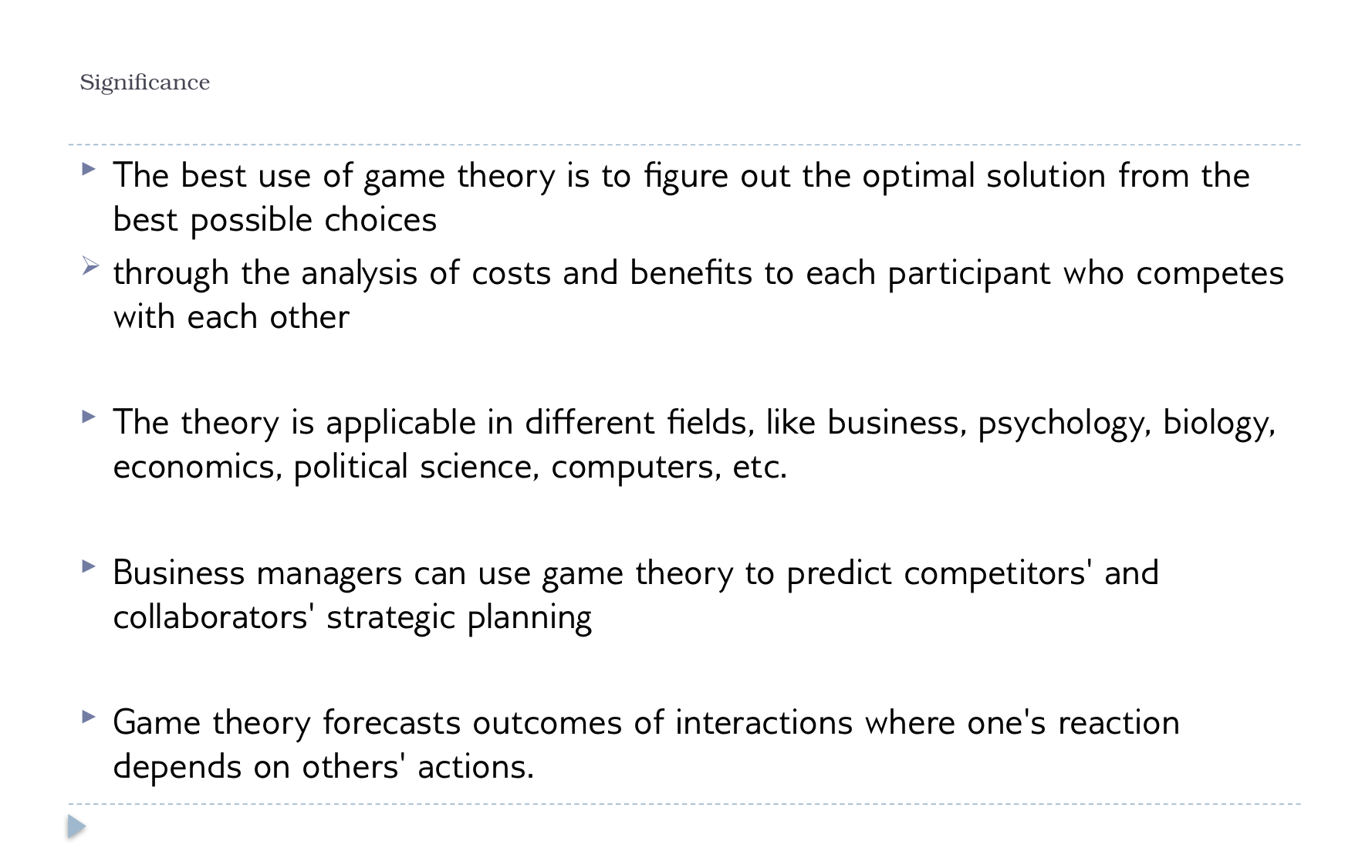

# Significance
The best use of game theory is to figure out the optimal solution from the best possible choices
through the analysis of costs and benefits to each participant who competes with each other

The theory is applicable in different fields, like business, psychology, biology, economics, political science, computers, etc.

Business managers can use game theory to predict competitors' and collaborators' strategic planning

Game theory forecasts outcomes of interactions where one's reaction depends on others' actions.